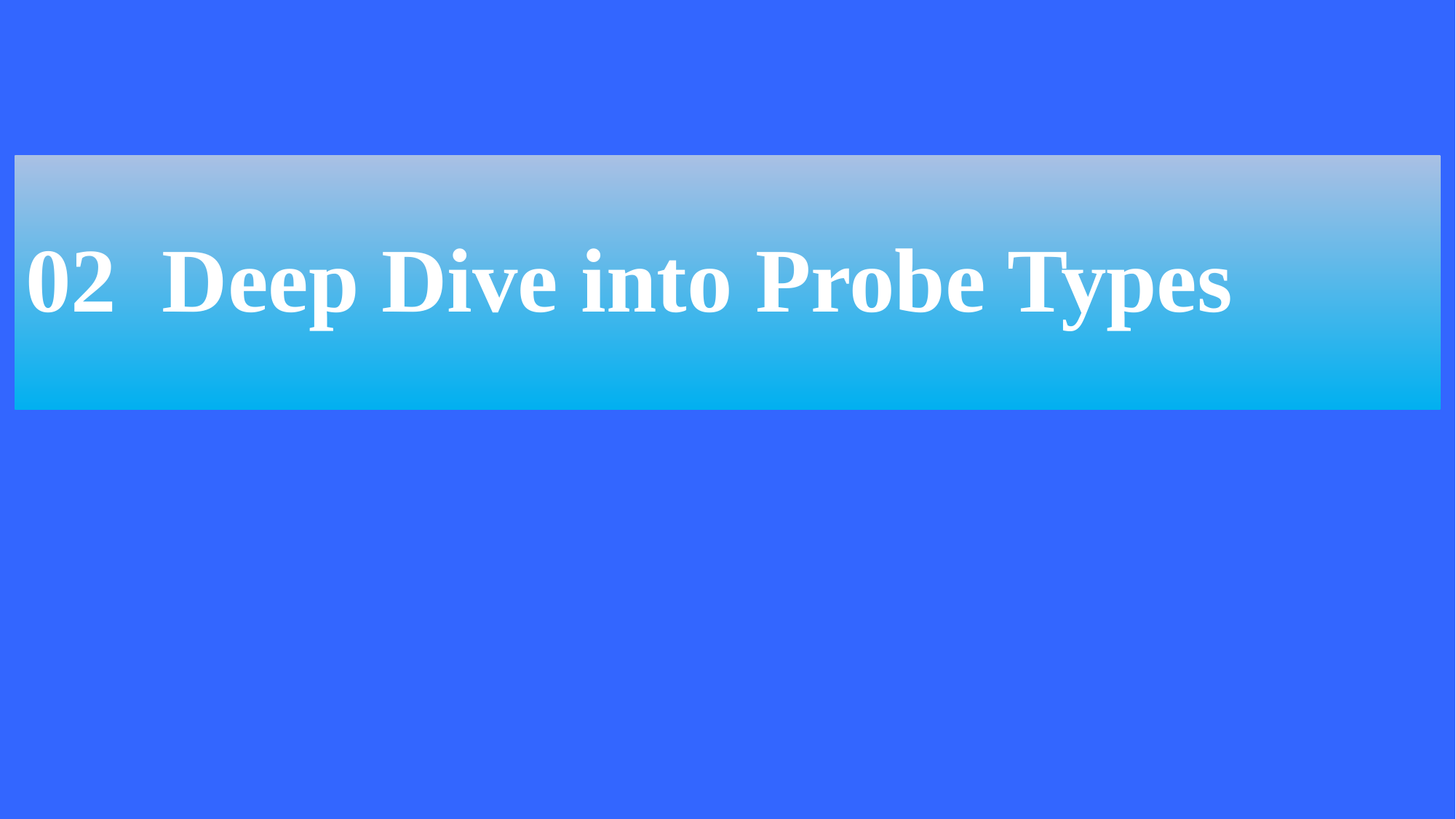

# 02  Deep Dive into Probe Types